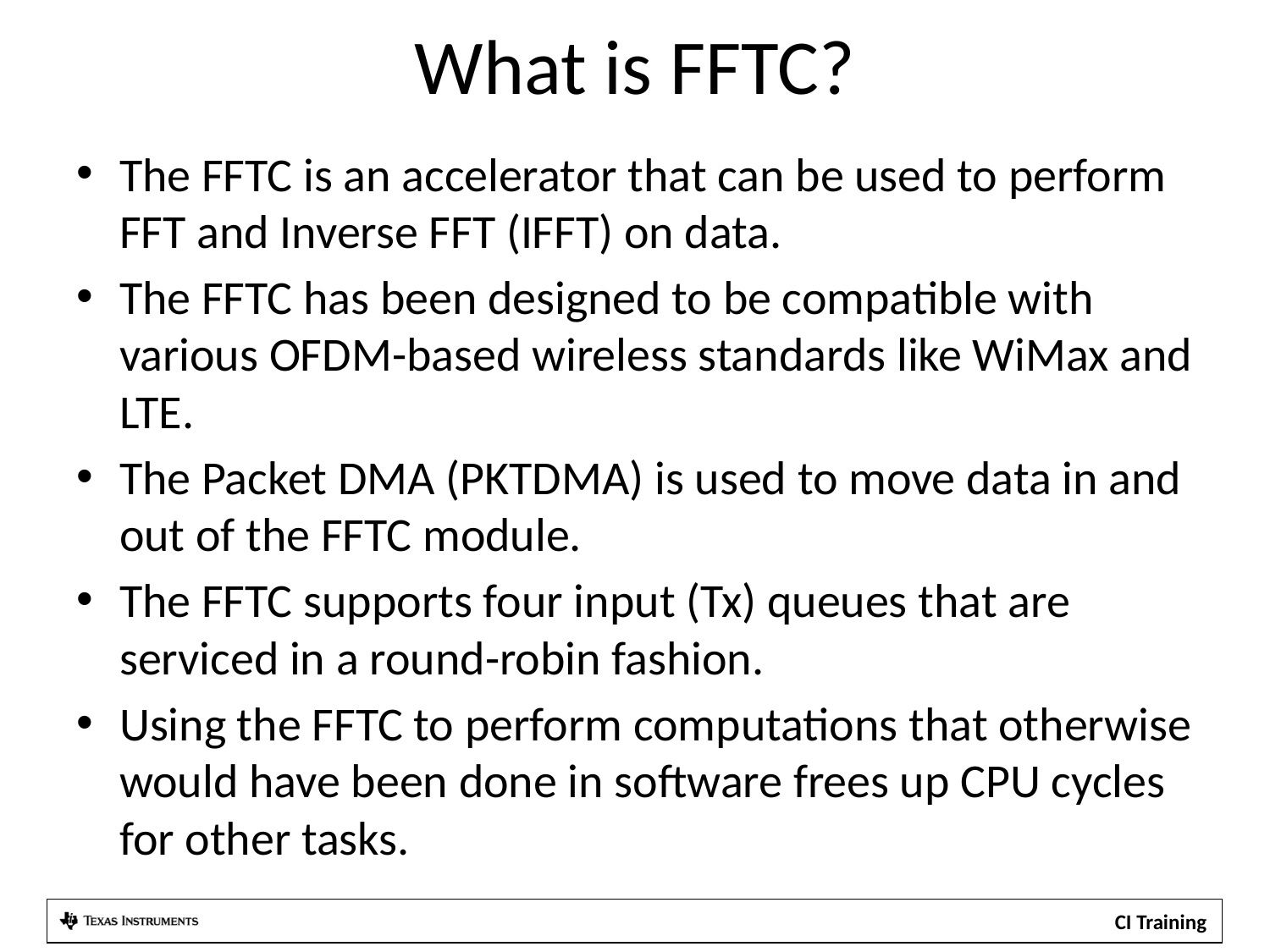

# What is FFTC?
The FFTC is an accelerator that can be used to perform FFT and Inverse FFT (IFFT) on data.
The FFTC has been designed to be compatible with various OFDM-based wireless standards like WiMax and LTE.
The Packet DMA (PKTDMA) is used to move data in and out of the FFTC module.
The FFTC supports four input (Tx) queues that are serviced in a round-robin fashion.
Using the FFTC to perform computations that otherwise would have been done in software frees up CPU cycles for other tasks.